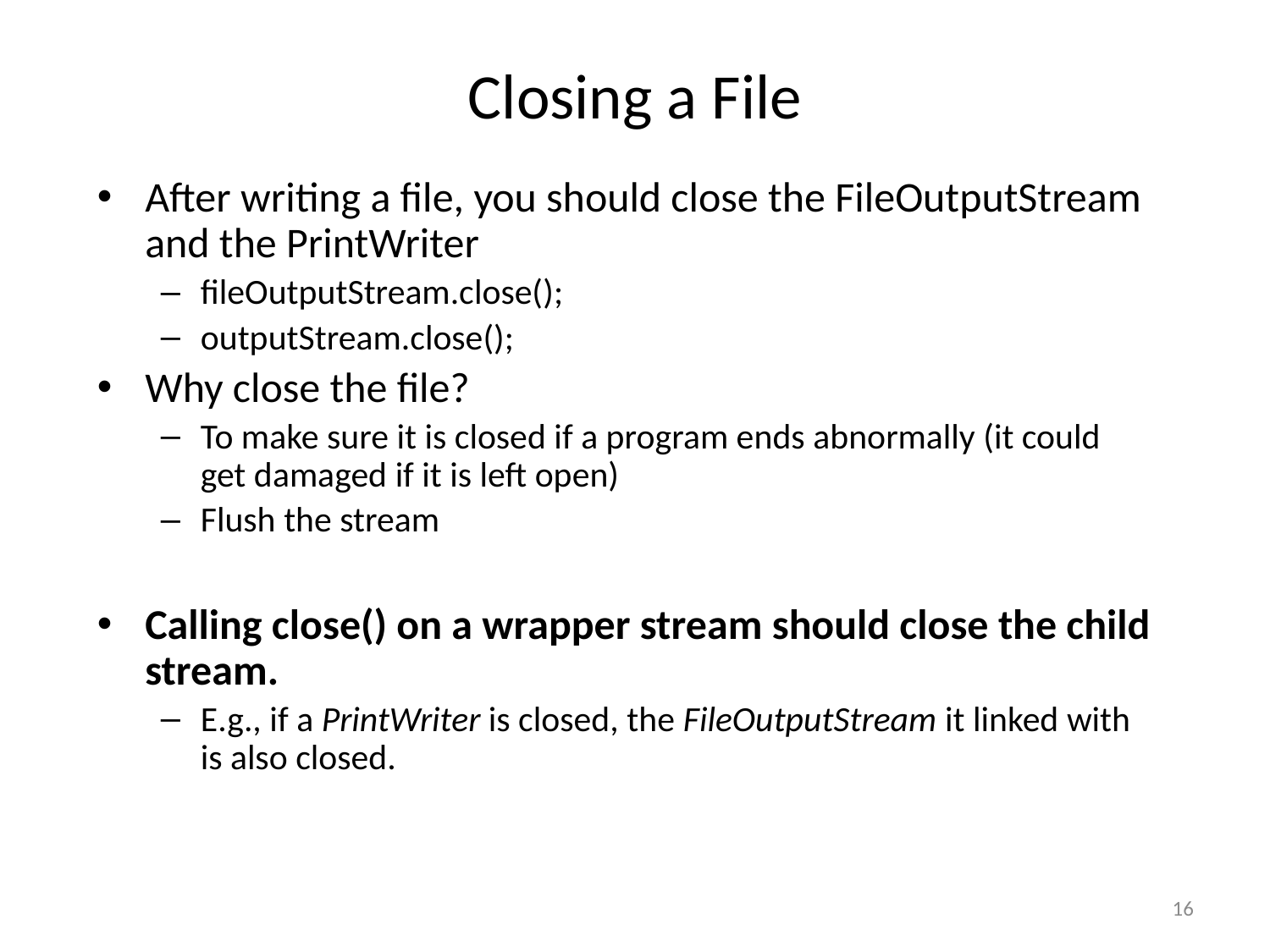

# Closing a File
After writing a file, you should close the FileOutputStream and the PrintWriter
fileOutputStream.close();
outputStream.close();
Why close the file?
To make sure it is closed if a program ends abnormally (it could get damaged if it is left open)
Flush the stream

Calling close() on a wrapper stream should close the child stream.
E.g., if a PrintWriter is closed, the FileOutputStream it linked with is also closed.

16